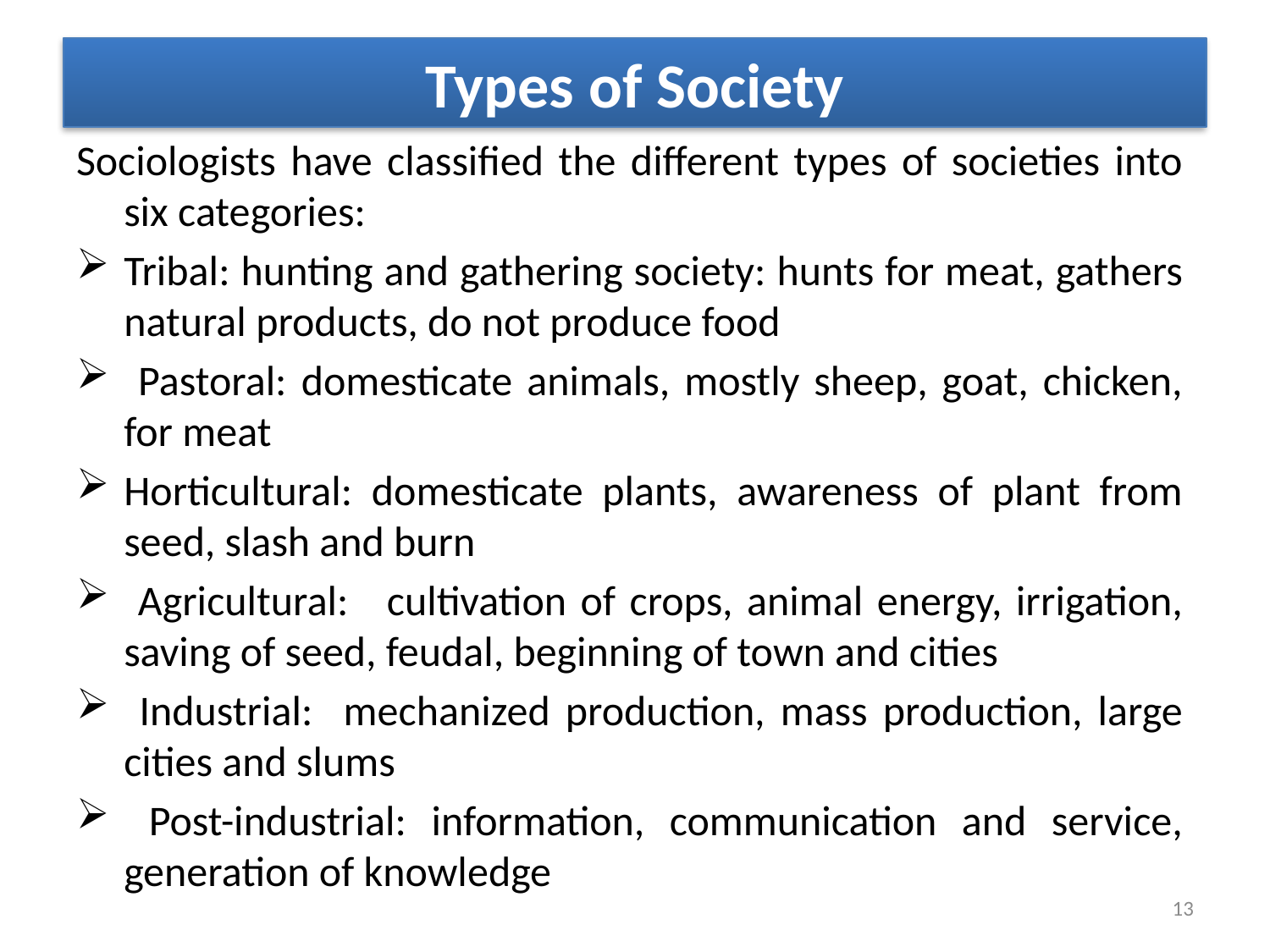

# Types of Society
Sociologists have classified the different types of societies into six categories:
Tribal: hunting and gathering society: hunts for meat, gathers natural products, do not produce food
 Pastoral: domesticate animals, mostly sheep, goat, chicken, for meat
Horticultural: domesticate plants, awareness of plant from seed, slash and burn
 Agricultural: 	cultivation of crops, animal energy, irrigation, saving of seed, feudal, beginning of town and cities
 Industrial:  mechanized production, mass production, large cities and slums
 Post-industrial: information, communication and service, generation of knowledge
13